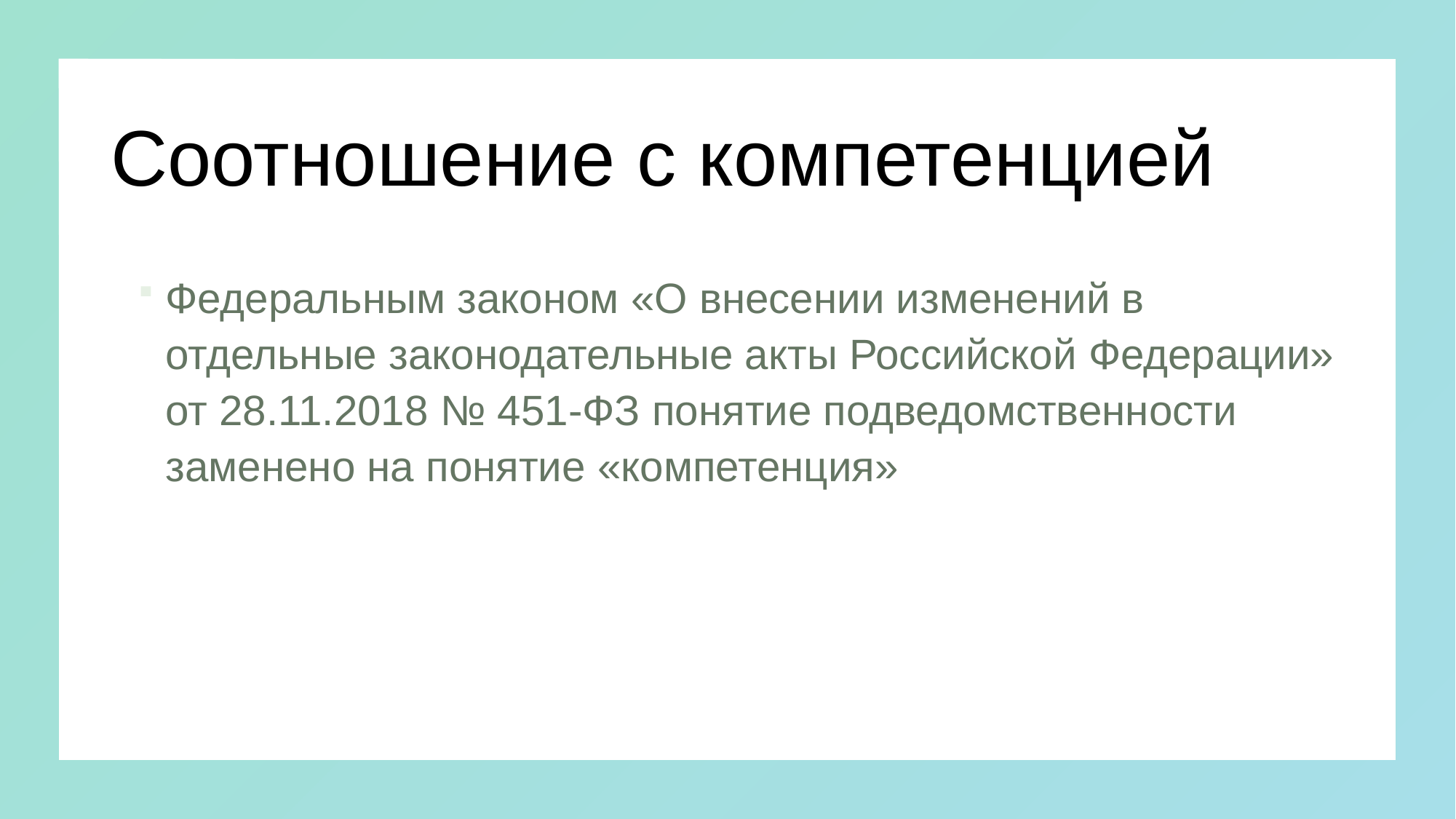

# Соотношение с компетенцией
Федеральным законом «О внесении изменений в отдельные законодательные акты Российской Федерации» от 28.11.2018 № 451-ФЗ понятие подведомственности заменено на понятие «компетенция»